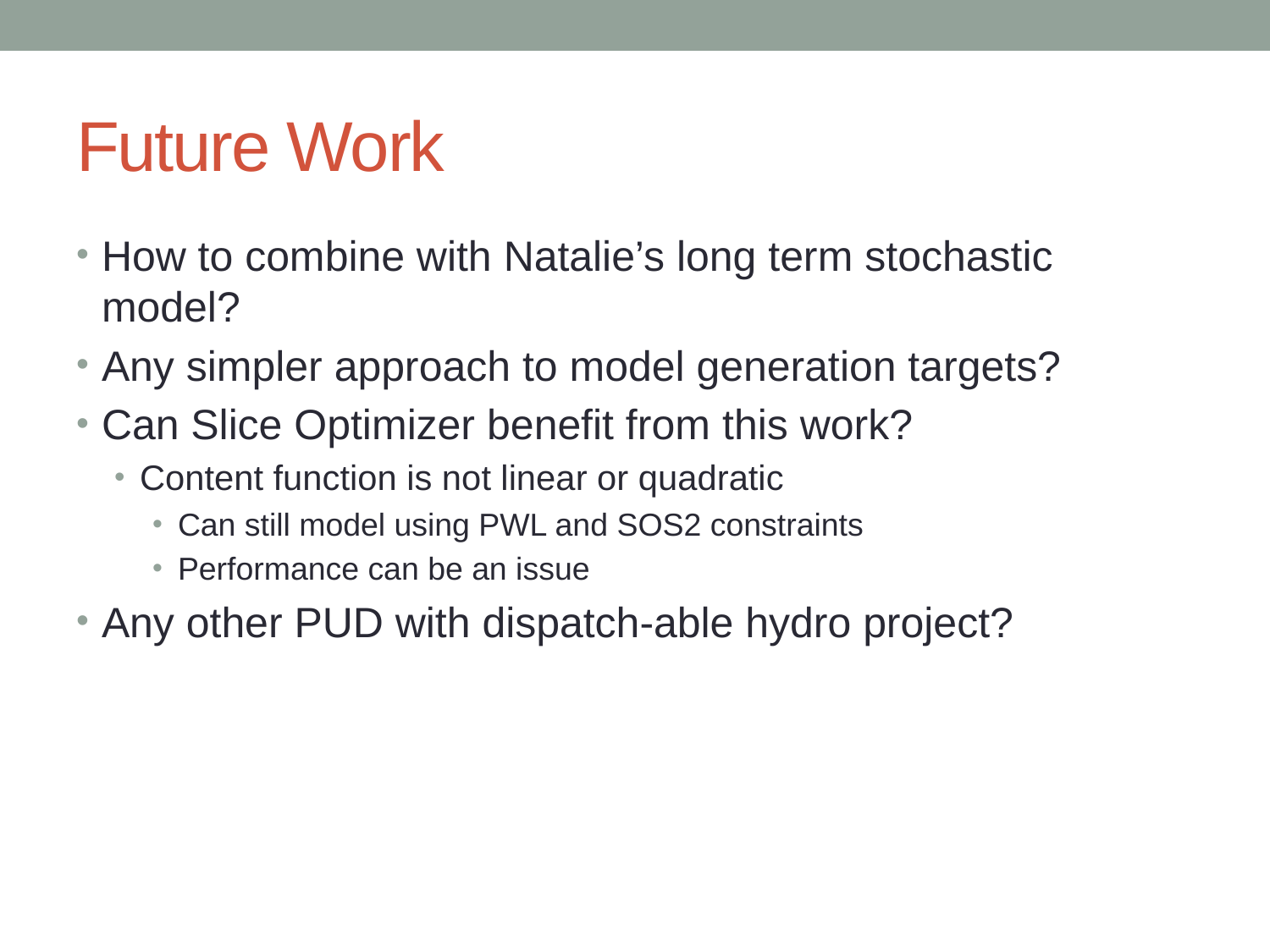

# Future Work
How to combine with Natalie’s long term stochastic model?
Any simpler approach to model generation targets?
Can Slice Optimizer benefit from this work?
Content function is not linear or quadratic
Can still model using PWL and SOS2 constraints
Performance can be an issue
Any other PUD with dispatch-able hydro project?